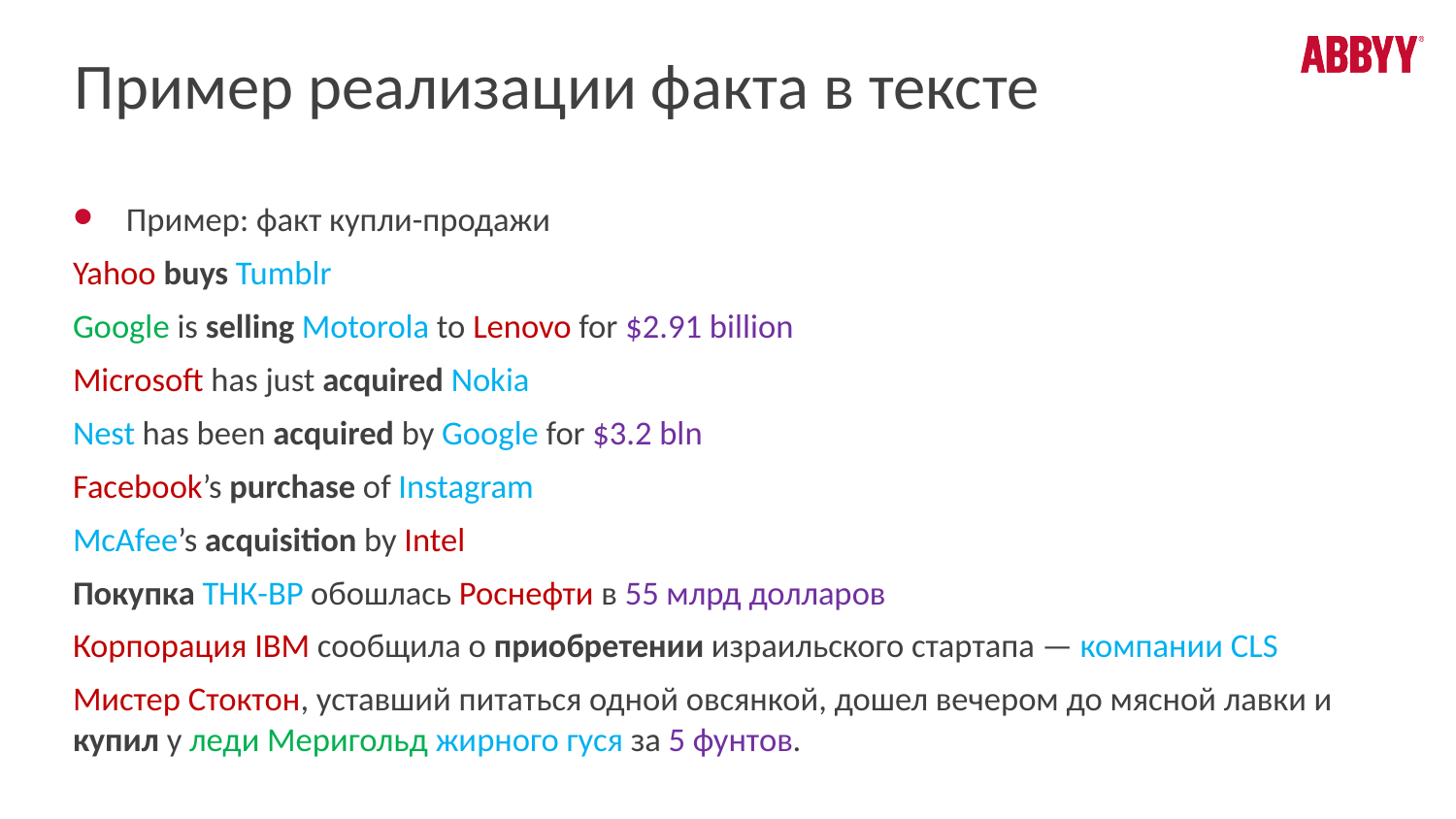

# Пример реализации факта в тексте
Пример: факт купли-продажи
Yahoo buys Tumblr
Google is selling Motorola to Lenovo for $2.91 billion
Microsoft has just acquired Nokia
Nest has been acquired by Google for $3.2 bln
Facebook’s purchase of Instagram
McAfee’s acquisition by Intel
Покупка ТНК-BP обошлась Роснефти в 55 млрд долларов
Корпорация IBM сообщила о приобретении израильского стартапа — компании CLS
Мистер Стоктон, уставший питаться одной овсянкой, дошел вечером до мясной лавки и купил у леди Меригольд жирного гуся за 5 фунтов.